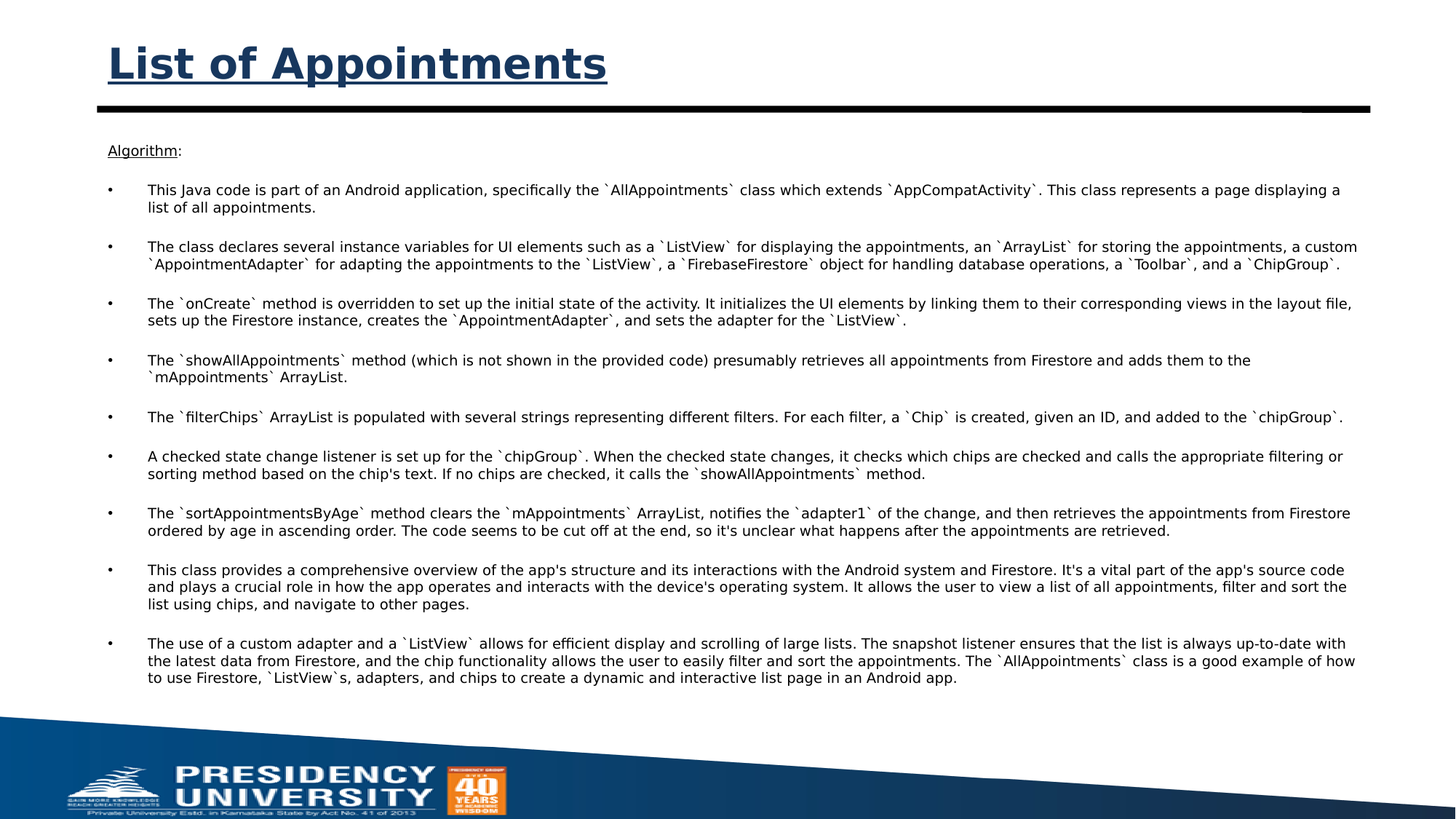

# List of Appointments
Algorithm:

This Java code is part of an Android application, specifically the `AllAppointments` class which extends `AppCompatActivity`. This class represents a page displaying a list of all appointments.

The class declares several instance variables for UI elements such as a `ListView` for displaying the appointments, an `ArrayList` for storing the appointments, a custom `AppointmentAdapter` for adapting the appointments to the `ListView`, a `FirebaseFirestore` object for handling database operations, a `Toolbar`, and a `ChipGroup`.

The `onCreate` method is overridden to set up the initial state of the activity. It initializes the UI elements by linking them to their corresponding views in the layout file, sets up the Firestore instance, creates the `AppointmentAdapter`, and sets the adapter for the `ListView`.

The `showAllAppointments` method (which is not shown in the provided code) presumably retrieves all appointments from Firestore and adds them to the `mAppointments` ArrayList.

The `filterChips` ArrayList is populated with several strings representing different filters. For each filter, a `Chip` is created, given an ID, and added to the `chipGroup`.

A checked state change listener is set up for the `chipGroup`. When the checked state changes, it checks which chips are checked and calls the appropriate filtering or sorting method based on the chip's text. If no chips are checked, it calls the `showAllAppointments` method.

The `sortAppointmentsByAge` method clears the `mAppointments` ArrayList, notifies the `adapter1` of the change, and then retrieves the appointments from Firestore ordered by age in ascending order. The code seems to be cut off at the end, so it's unclear what happens after the appointments are retrieved.

This class provides a comprehensive overview of the app's structure and its interactions with the Android system and Firestore. It's a vital part of the app's source code and plays a crucial role in how the app operates and interacts with the device's operating system. It allows the user to view a list of all appointments, filter and sort the list using chips, and navigate to other pages.

The use of a custom adapter and a `ListView` allows for efficient display and scrolling of large lists. The snapshot listener ensures that the list is always up-to-date with the latest data from Firestore, and the chip functionality allows the user to easily filter and sort the appointments. The `AllAppointments` class is a good example of how to use Firestore, `ListView`s, adapters, and chips to create a dynamic and interactive list page in an Android app.